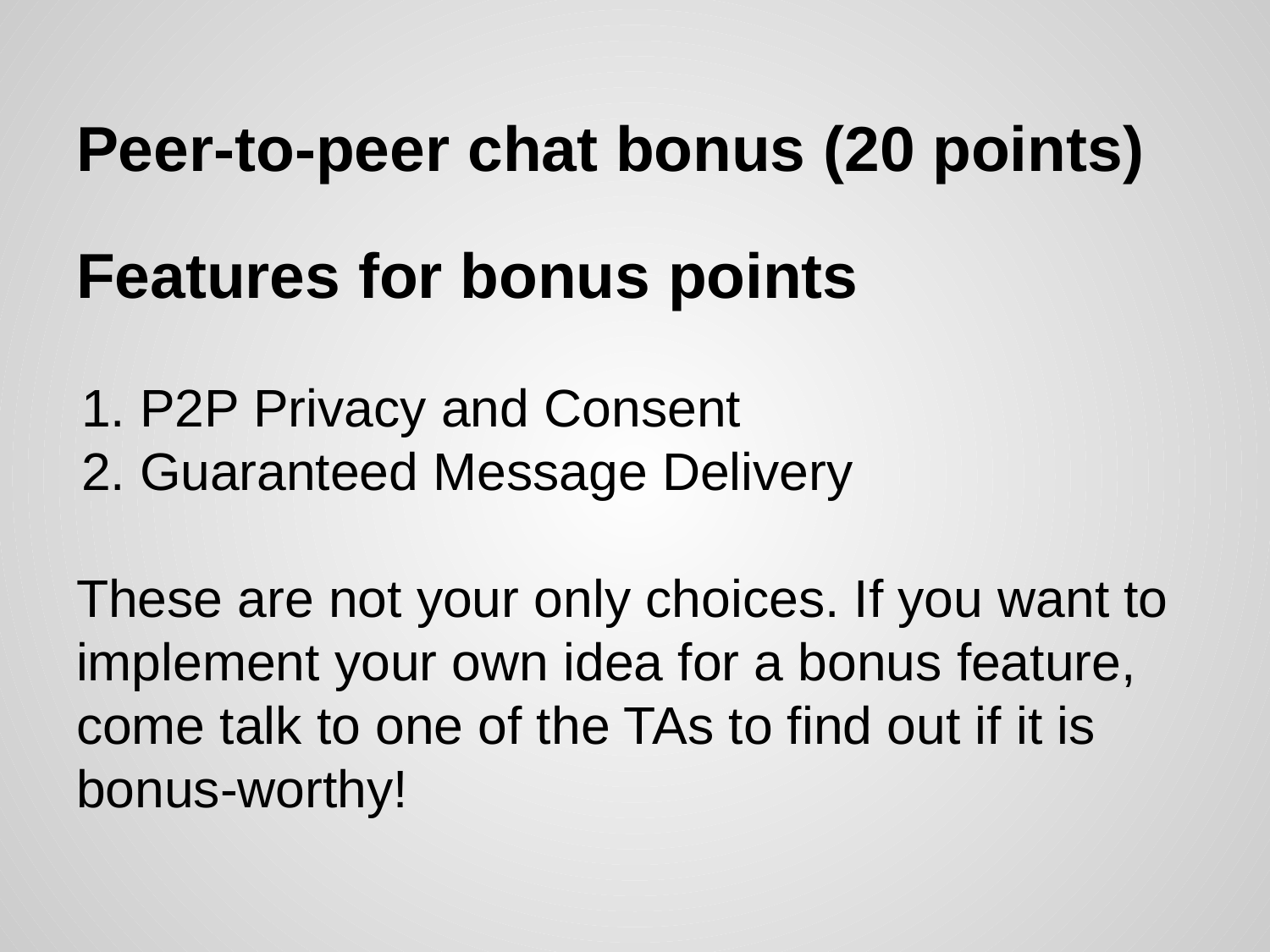

# Peer-to-peer chat bonus (20 points)
Features for bonus points

P2P Privacy and Consent
Guaranteed Message Delivery

These are not your only choices. If you want to implement your own idea for a bonus feature, come talk to one of the TAs to find out if it is bonus-worthy!